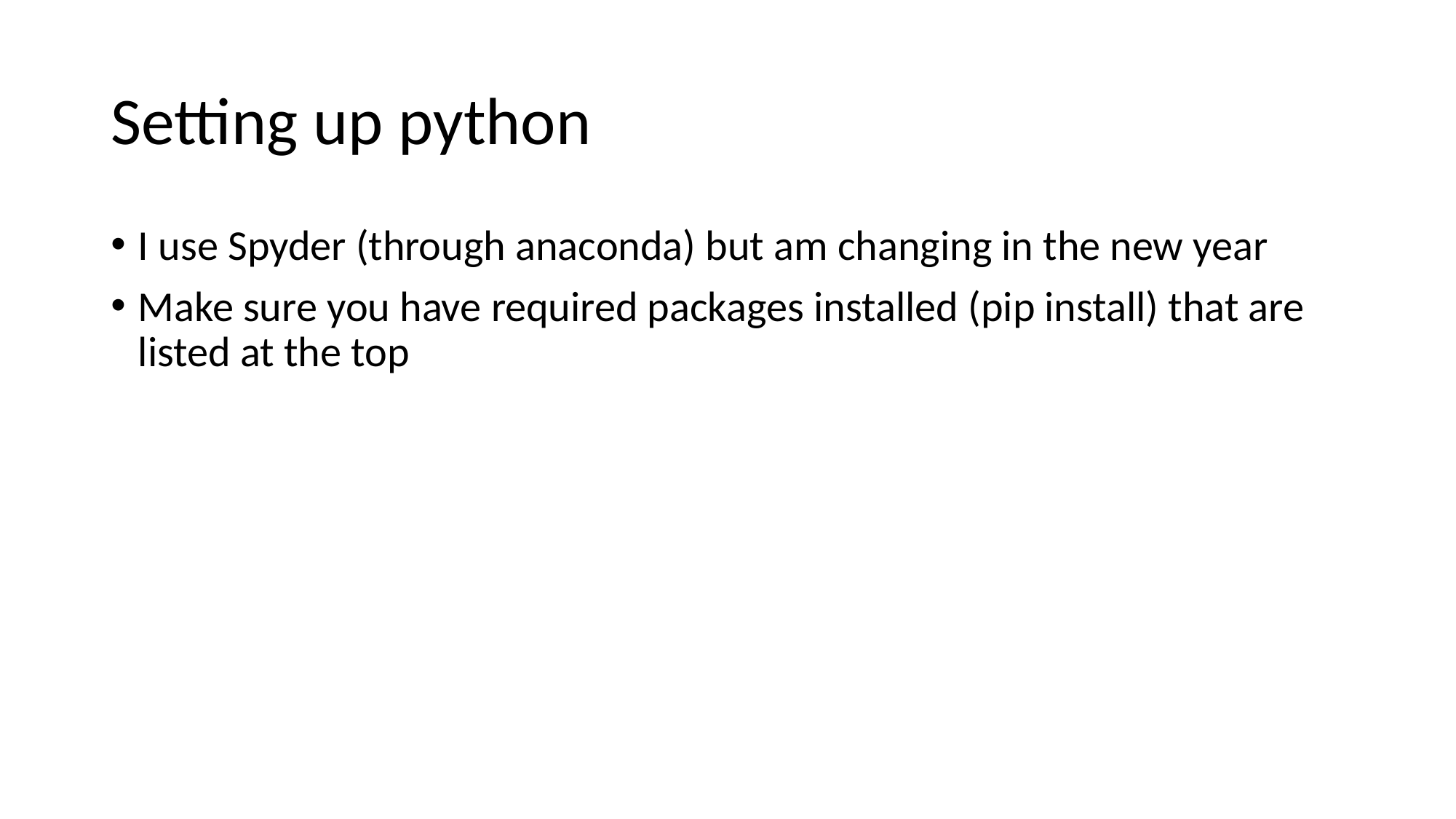

# Setting up python
I use Spyder (through anaconda) but am changing in the new year
Make sure you have required packages installed (pip install) that are listed at the top